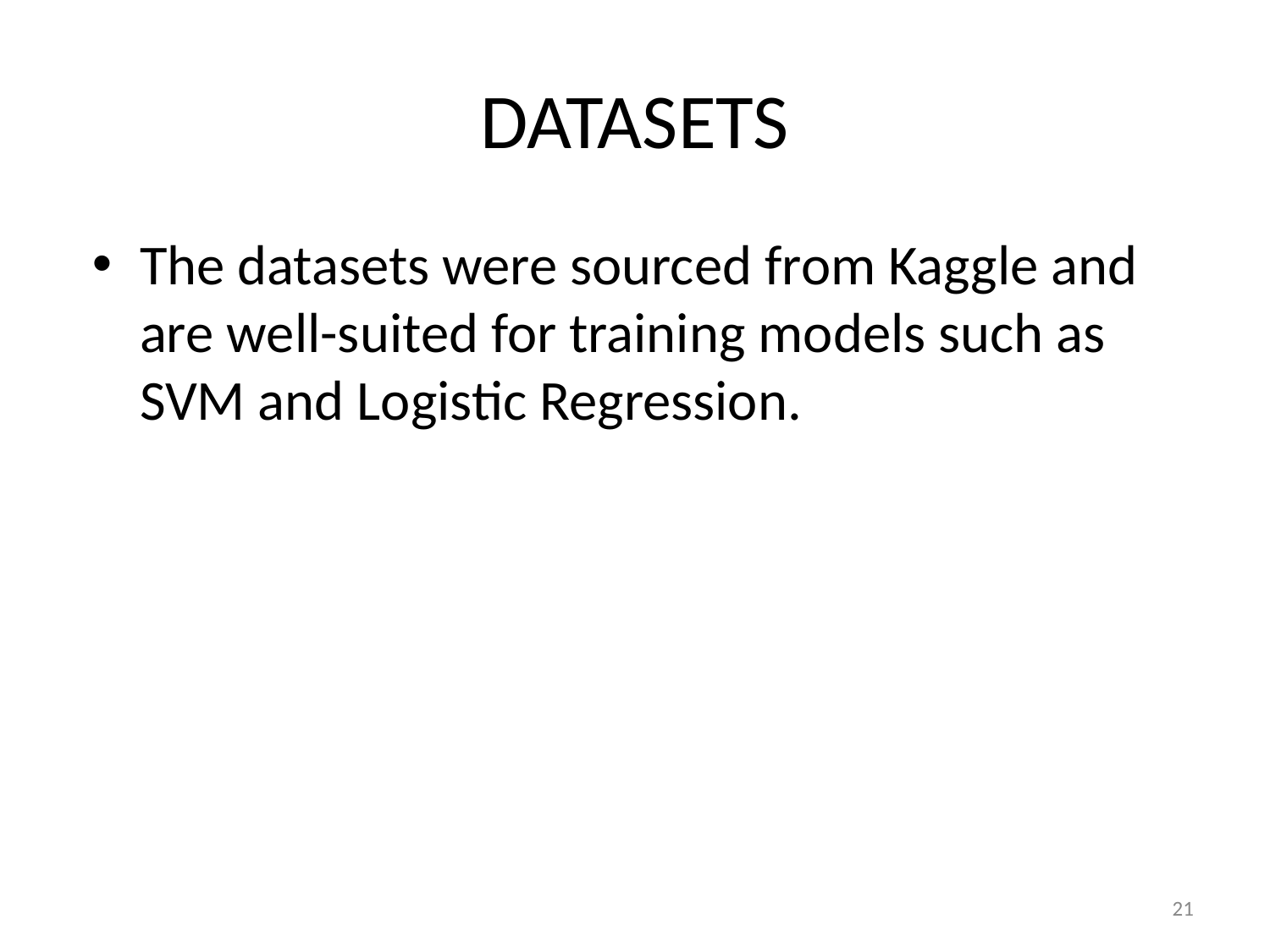

# DATASETS
The datasets were sourced from Kaggle and are well-suited for training models such as SVM and Logistic Regression.
21